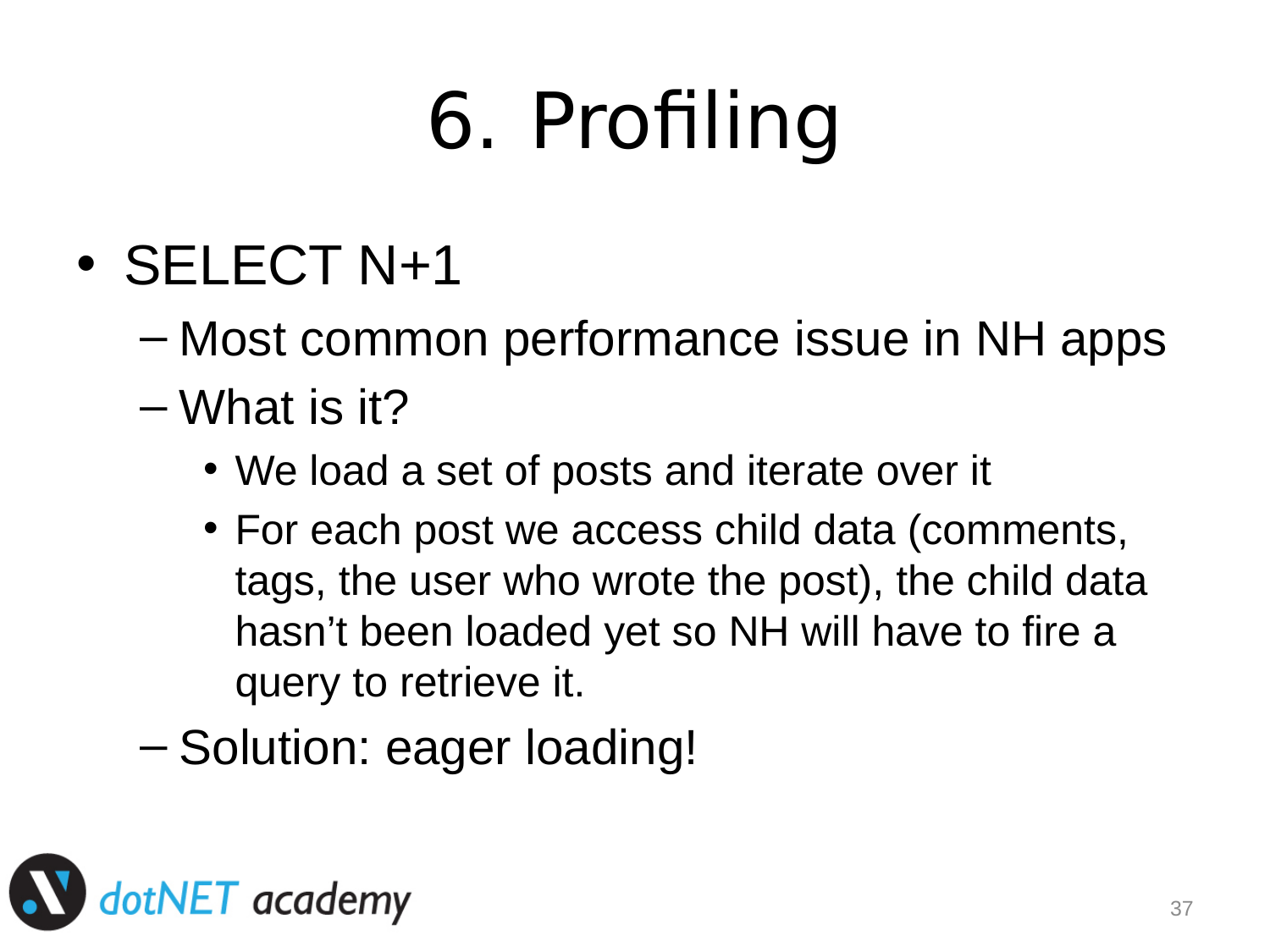

# Profiling
SELECT N+1
Most common performance issue in NH apps
What is it?
We load a set of posts and iterate over it
For each post we access child data (comments, tags, the user who wrote the post), the child data hasn’t been loaded yet so NH will have to fire a query to retrieve it.
Solution: eager loading!
37